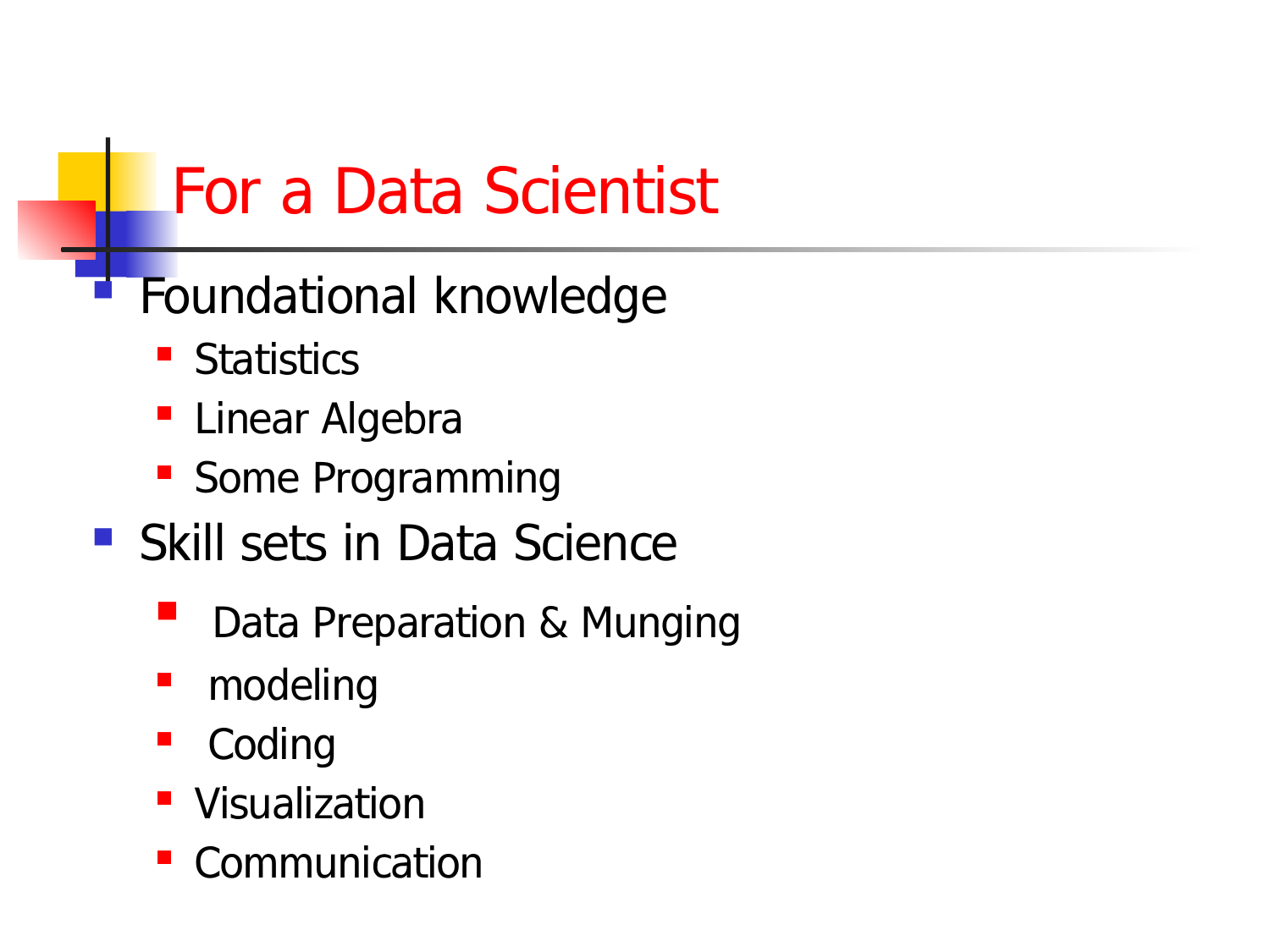

# For a Data Scientist
Foundational knowledge
Statistics
Linear Algebra
Some Programming
Skill sets in Data Science
 Data Preparation & Munging
 modeling
 Coding
Visualization
Communication